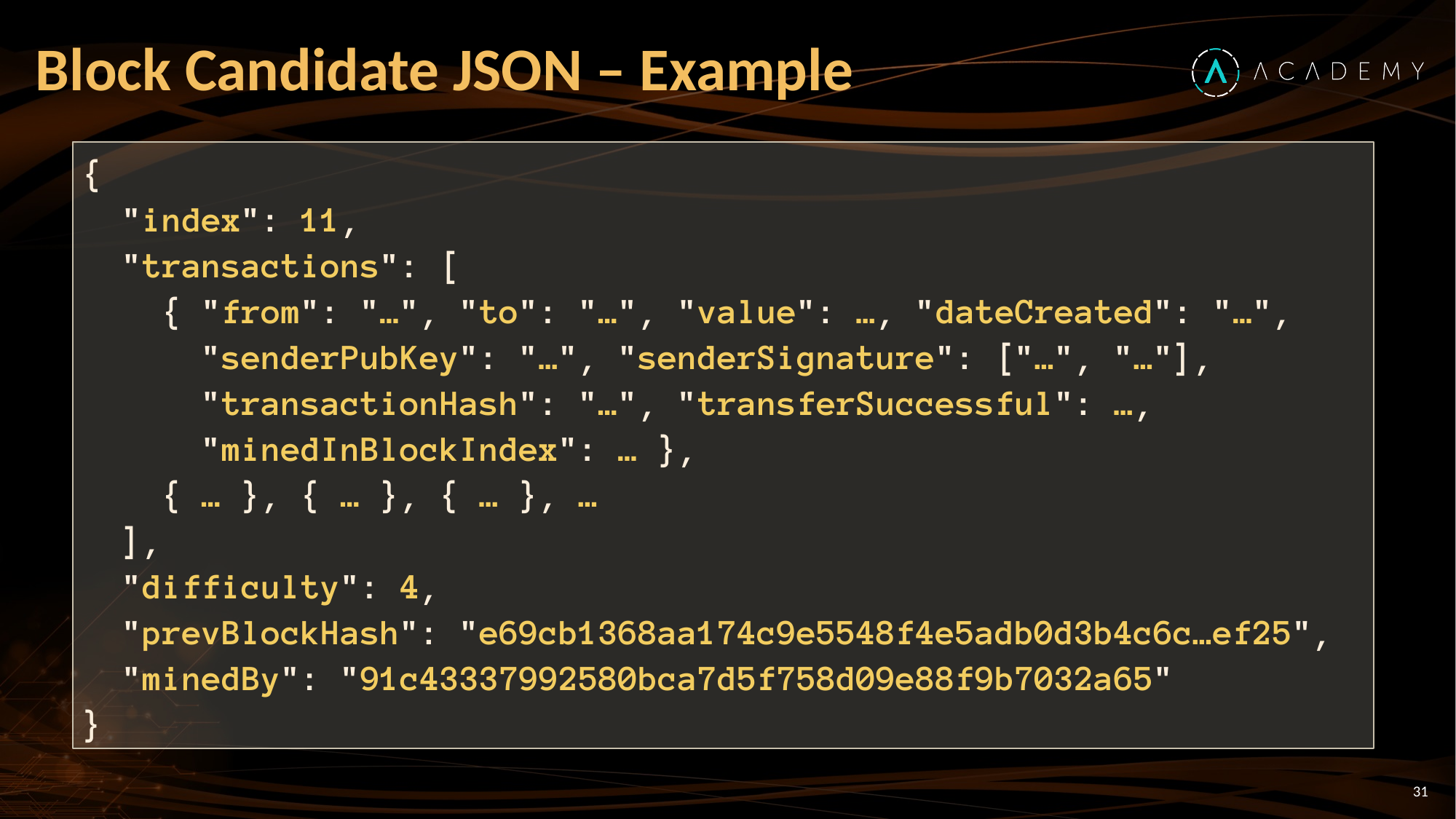

# Block Candidate JSON – Example
{
  "index": 11,
  "transactions": [
    { "from": "…", "to": "…", "value": …, "dateCreated": "…",
      "senderPubKey": "…", "senderSignature": ["…", "…"],
      "transactionHash": "…", "transferSuccessful": …,
      "minedInBlockIndex": … },
    { … }, { … }, { … }, …
  ],
  "difficulty": 4,
  "prevBlockHash": "e69cb1368aa174c9e5548f4e5adb0d3b4c6c…ef25",
  "minedBy": "91c43337992580bca7d5f758d09e88f9b7032a65"
}
31